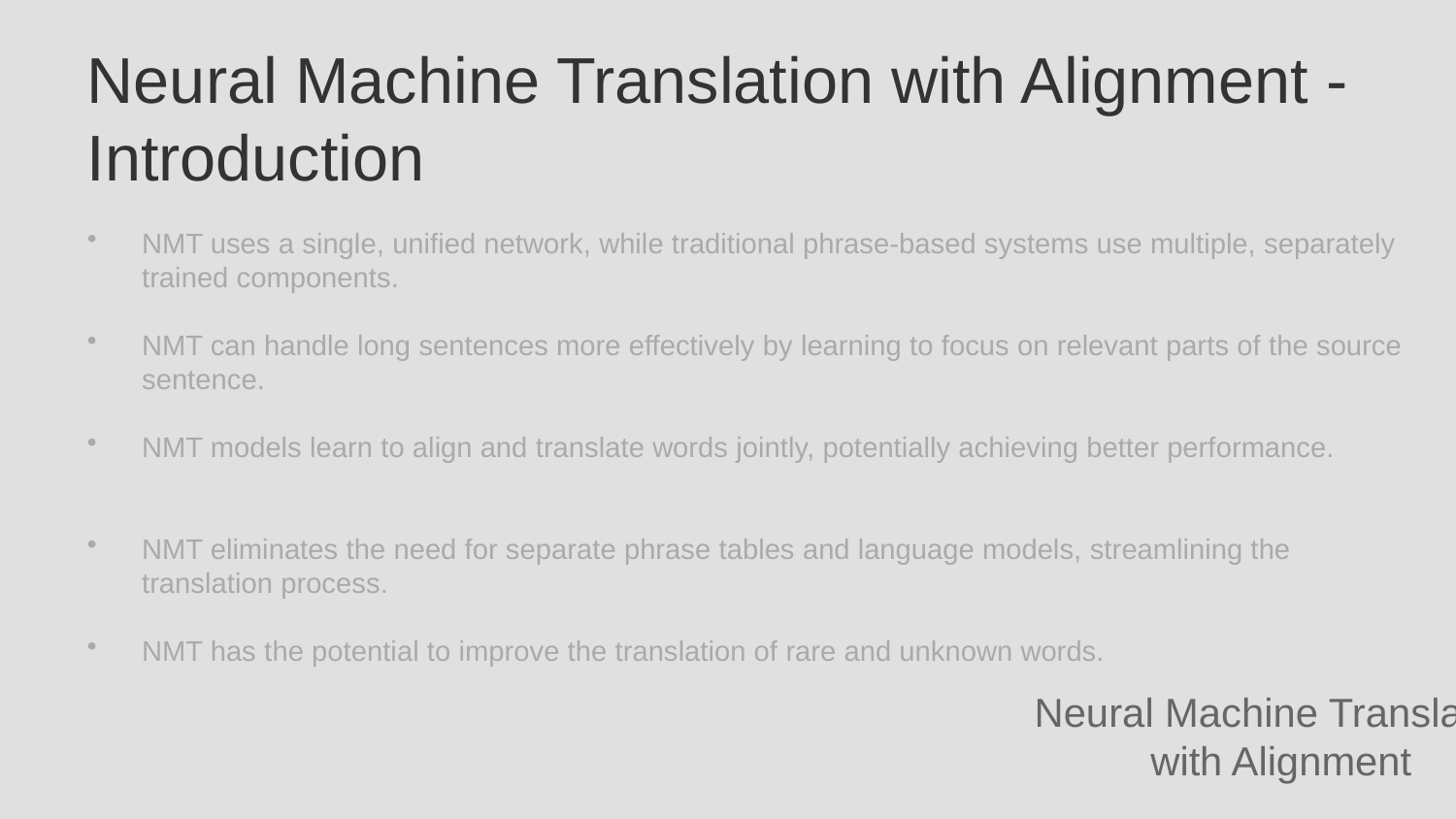

Neural Machine Translation with Alignment - Introduction
NMT uses a single, unified network, while traditional phrase-based systems use multiple, separately trained components.
NMT can handle long sentences more effectively by learning to focus on relevant parts of the source sentence.
NMT models learn to align and translate words jointly, potentially achieving better performance.
NMT eliminates the need for separate phrase tables and language models, streamlining the translation process.
NMT has the potential to improve the translation of rare and unknown words.
Neural Machine Translation with Alignment